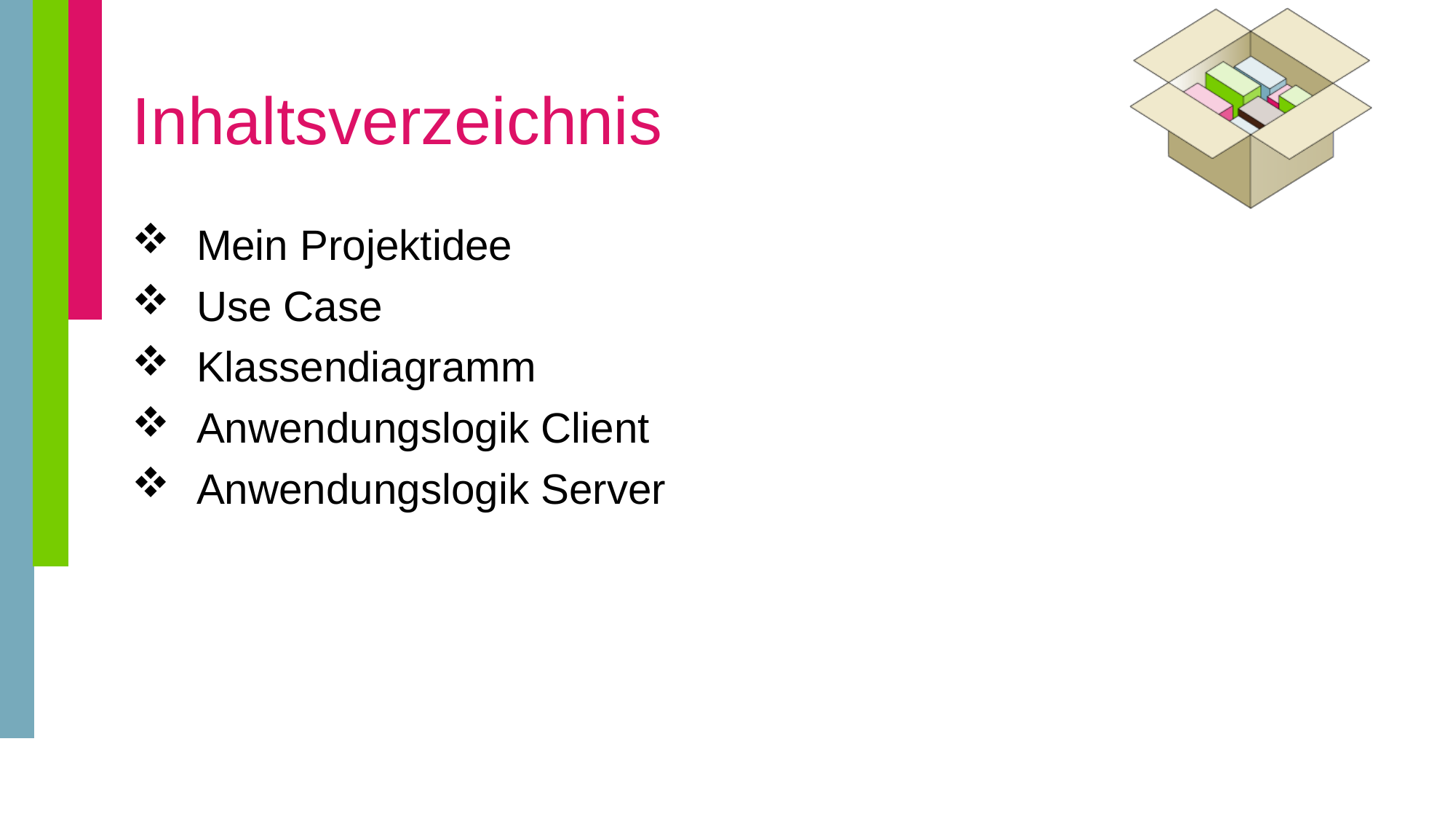

# Inhaltsverzeichnis
Mein Projektidee
Use Case
Klassendiagramm
Anwendungslogik Client
Anwendungslogik Server